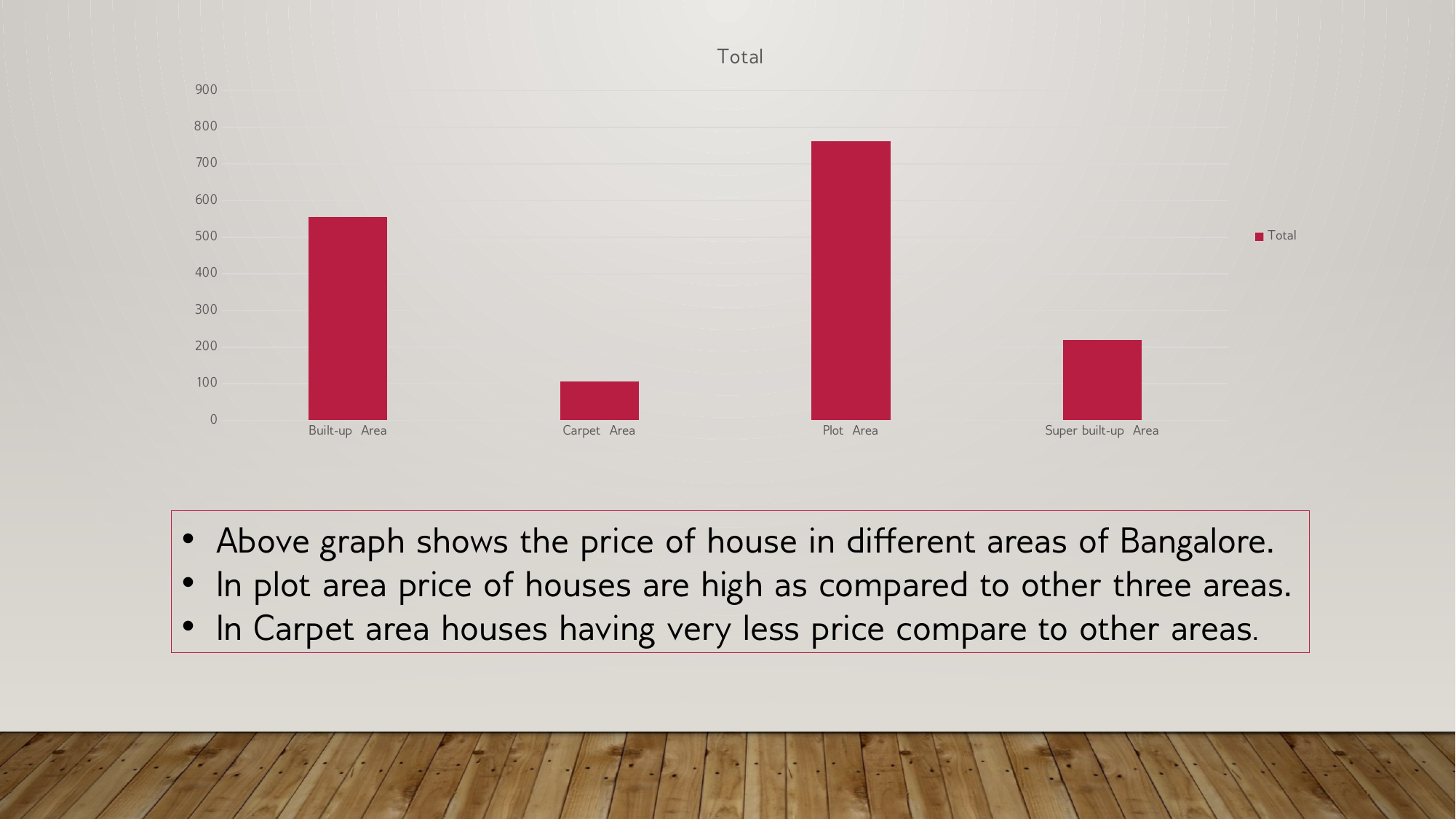

### Chart:

| Category | Total |
|---|---|
| Built-up  Area | 555.75 |
| Carpet  Area | 106.0 |
| Plot  Area | 762.0 |
| Super built-up  Area | 219.04000000000002 |
Above graph shows the price of house in different areas of Bangalore.
In plot area price of houses are high as compared to other three areas.
In Carpet area houses having very less price compare to other areas.